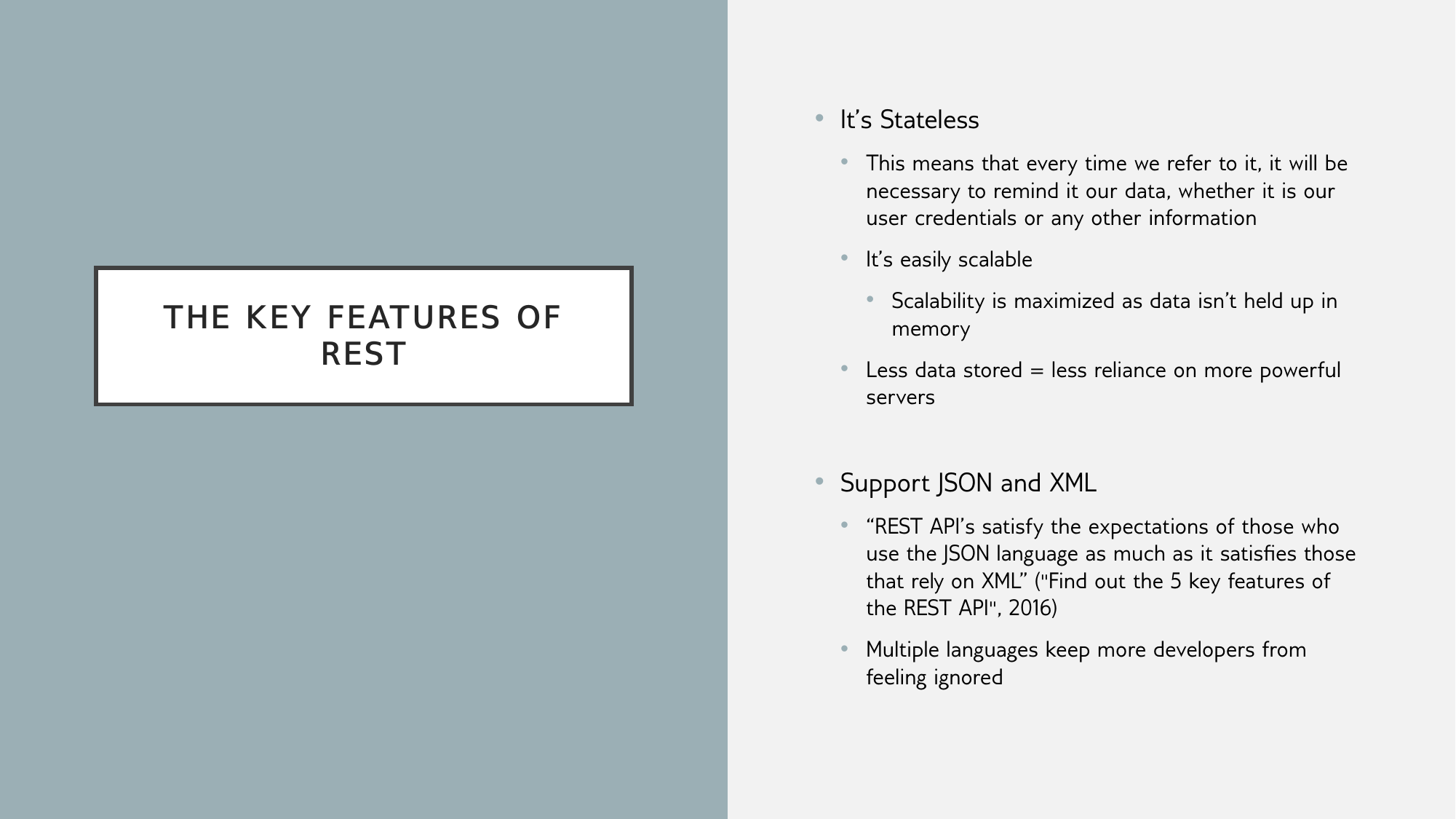

It’s Stateless
This means that every time we refer to it, it will be necessary to remind it our data, whether it is our user credentials or any other information
It’s easily scalable
Scalability is maximized as data isn’t held up in memory
Less data stored = less reliance on more powerful servers

Support JSON and XML
“REST API’s satisfy the expectations of those who use the JSON language as much as it satisfies those that rely on XML” ("Find out the 5 key features of the REST API", 2016)
Multiple languages keep more developers from feeling ignored
# The key features of REST